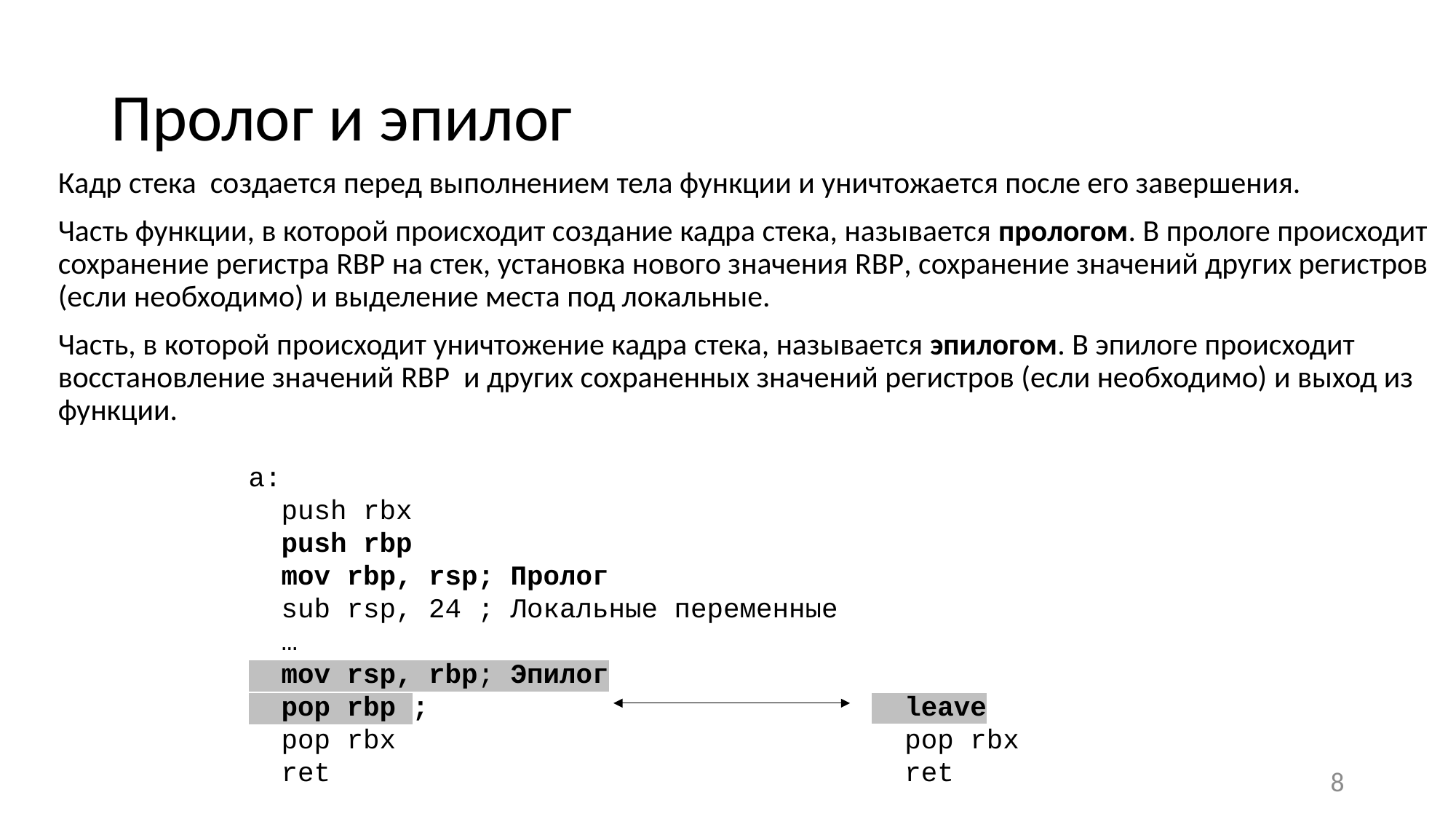

# Пролог и эпилог
Кадр стека  создается перед выполнением тела функции и уничтожается после его завершения.
Часть функции, в которой происходит создание кадра стека, называется прологом. В прологе происходит сохранение регистра RBP на стек, установка нового значения RBP, сохранение значений других регистров (если необходимо) и выделение места под локальные.
Часть, в которой происходит уничтожение кадра стека, называется эпилогом. В эпилоге происходит восстановление значений RBP  и других сохраненных значений регистров (если необходимо) и выход из функции.
a:
  push rbx
  push rbp
  mov rbp, rsp; Пролог
  sub rsp, 24 ; Локальные переменные
  …
  mov rsp, rbp; Эпилог
  pop rbp ;
  pop rbx
  ret
  leave
  pop rbx
  ret
8